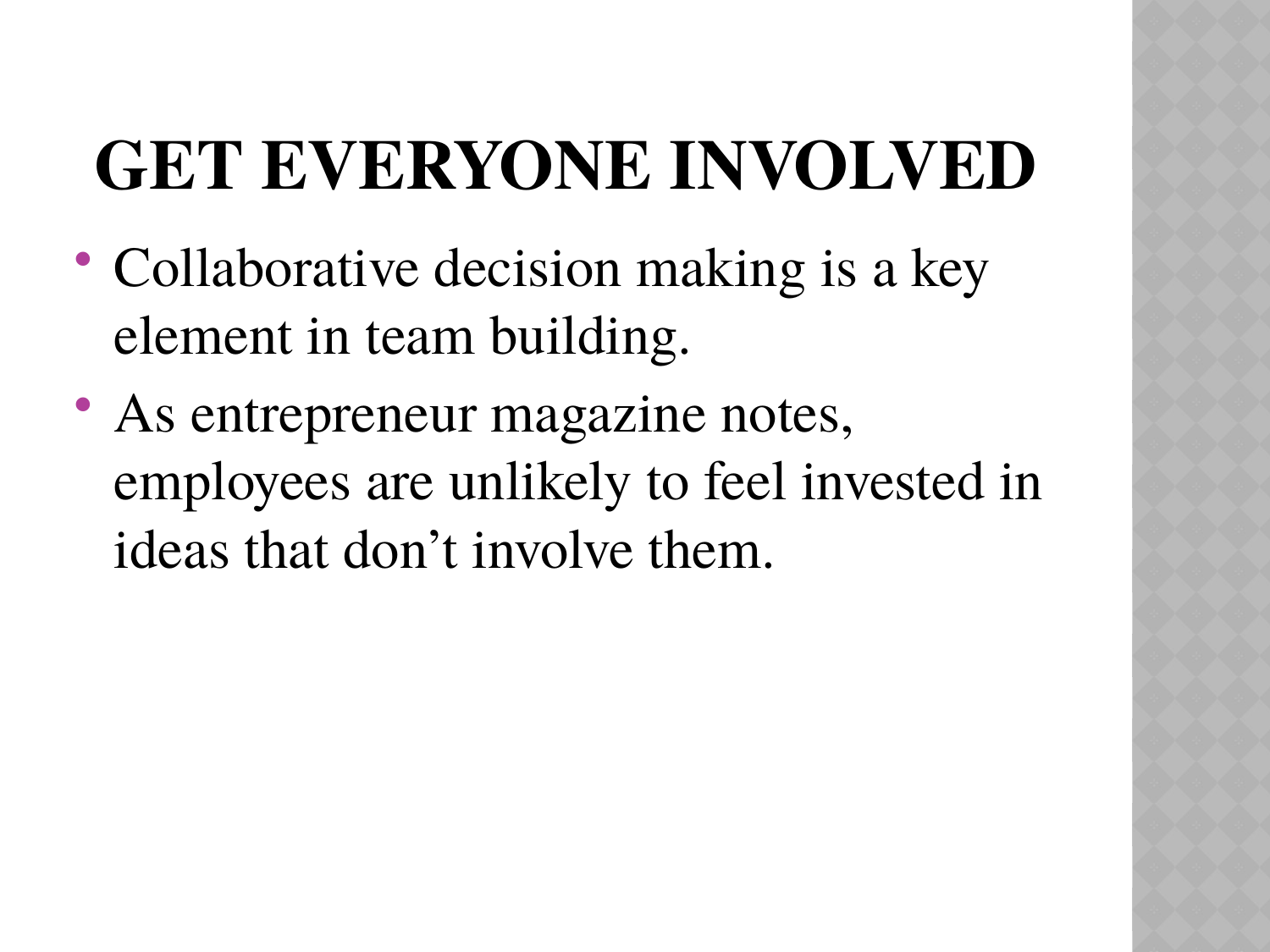

# Get everyone involved
Collaborative decision making is a key element in team building.
As entrepreneur magazine notes, employees are unlikely to feel invested in ideas that don’t involve them.